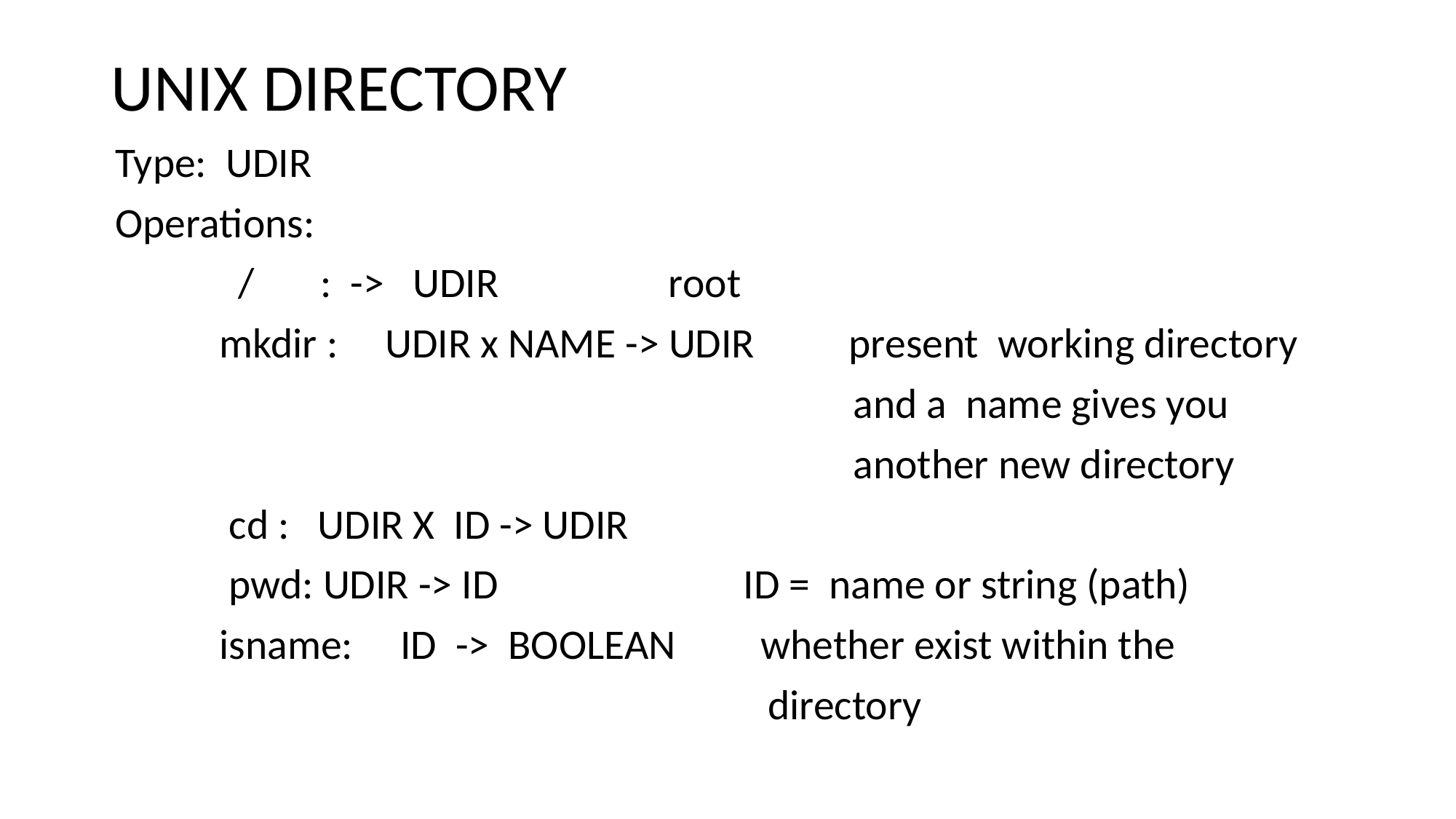

# UNIX DIRECTORY
Type:  UDIR
Operations:
             /       :  ->   UDIR                  root
           mkdir :     UDIR x NAME -> UDIR          present  working directory
                                                                              and a  name gives you
                                                                              another new directory
            cd :   UDIR X  ID -> UDIR
            pwd: UDIR -> ID                          ID =  name or string (path)
           isname:     ID  ->  BOOLEAN         whether exist within the
                                                                     directory